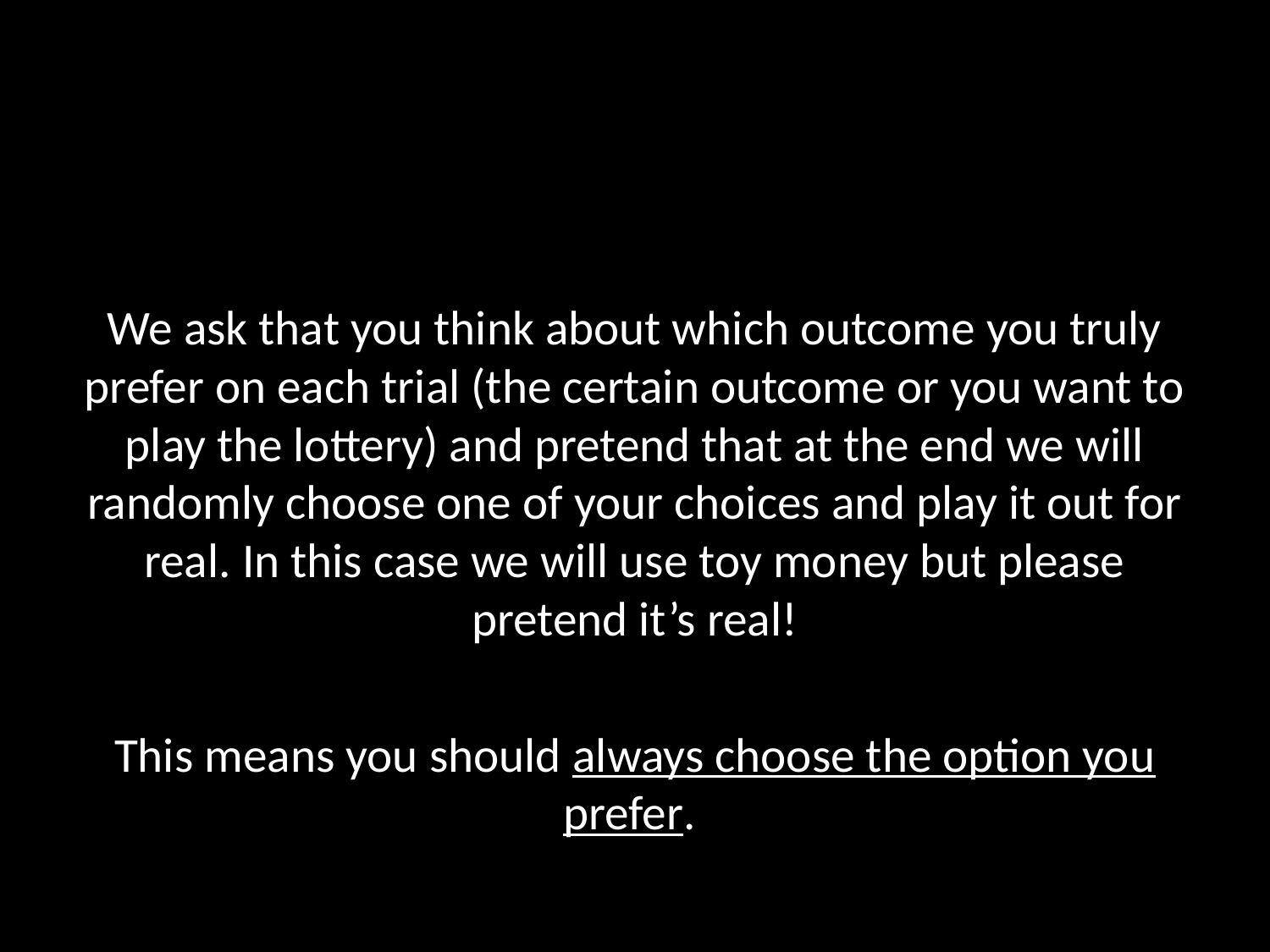

We ask that you think about which outcome you truly prefer on each trial (the certain outcome or you want to play the lottery) and pretend that at the end we will randomly choose one of your choices and play it out for real. In this case we will use toy money but please pretend it’s real!

This means you should always choose the option you prefer.